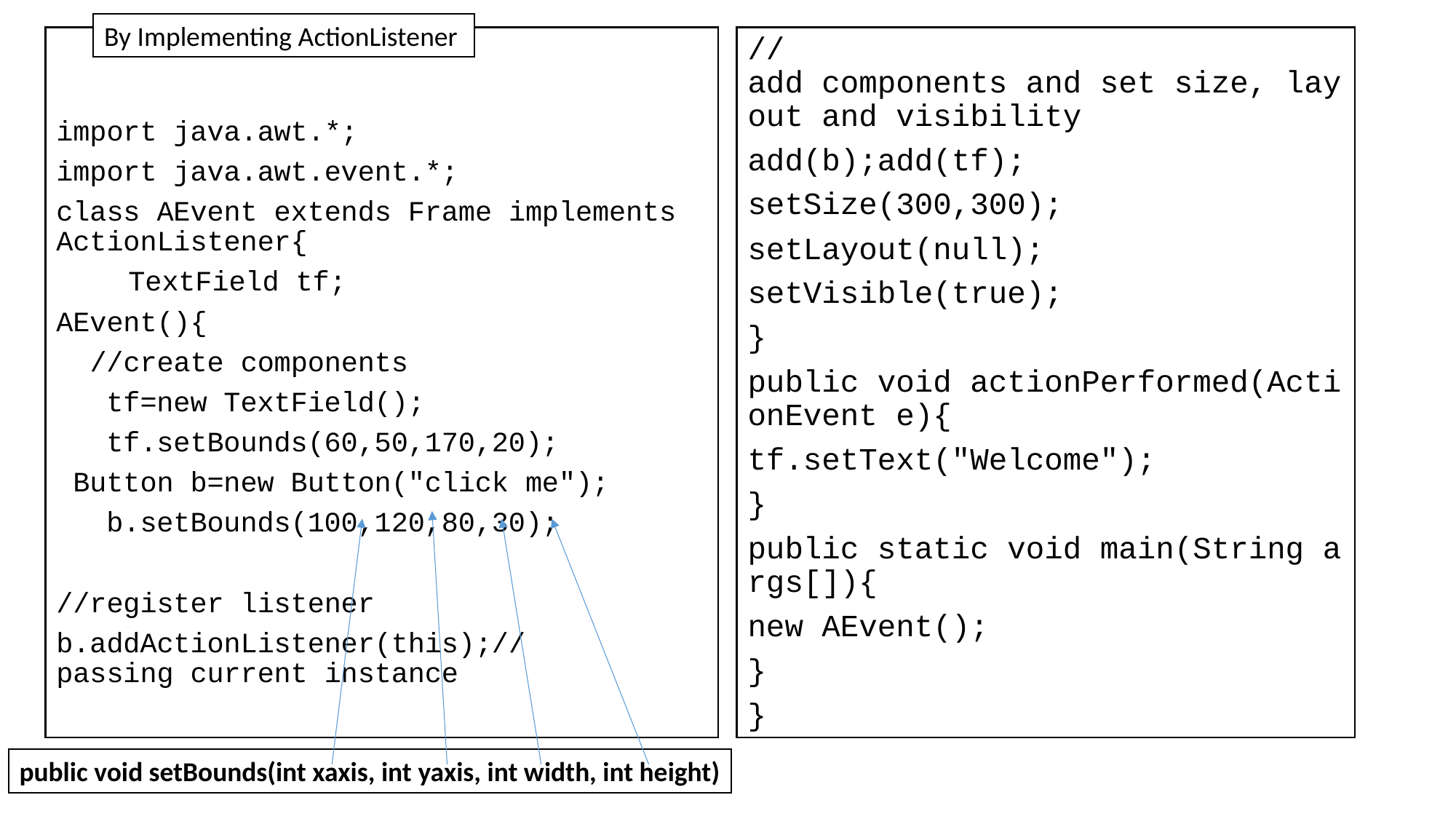

By Implementing ActionListener

import java.awt.*;
import java.awt.event.*;
class AEvent extends Frame implements ActionListener{
	TextField tf;
AEvent(){
  //create components
   tf=new TextField();
   tf.setBounds(60,50,170,20);
 Button b=new Button("click me");
   b.setBounds(100,120,80,30);

//register listener
b.addActionListener(this);//passing current instance

//add components and set size, layout and visibility
add(b);add(tf);
setSize(300,300);
setLayout(null);
setVisible(true);
}
public void actionPerformed(ActionEvent e){
tf.setText("Welcome");
}
public static void main(String args[]){
new AEvent();
}
}
public void setBounds(int xaxis, int yaxis, int width, int height)